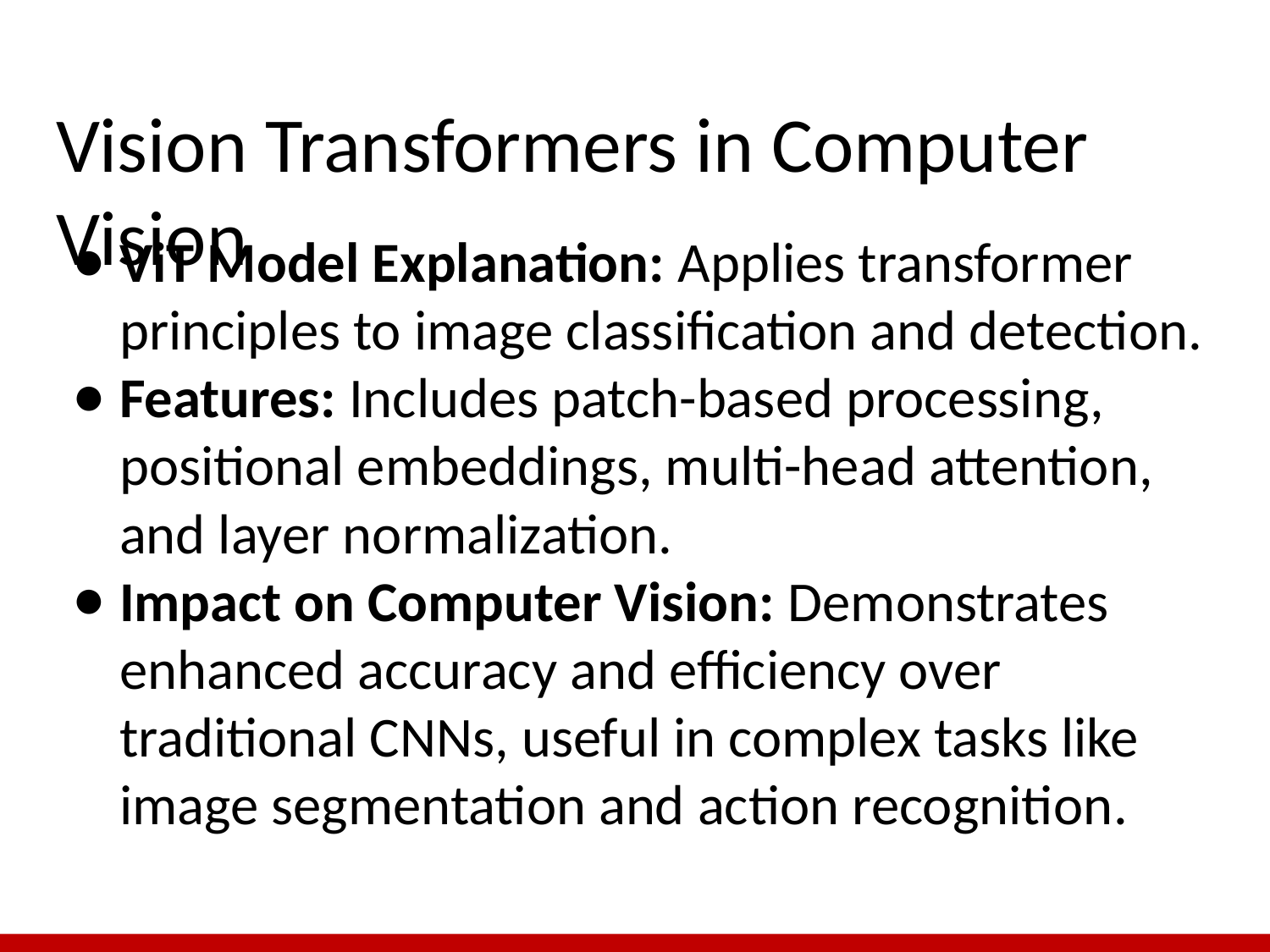

# Vision Transformers in Computer Vision
ViT Model Explanation: Applies transformer principles to image classification and detection.
Features: Includes patch-based processing, positional embeddings, multi-head attention, and layer normalization.
Impact on Computer Vision: Demonstrates enhanced accuracy and efficiency over traditional CNNs, useful in complex tasks like image segmentation and action recognition​​.